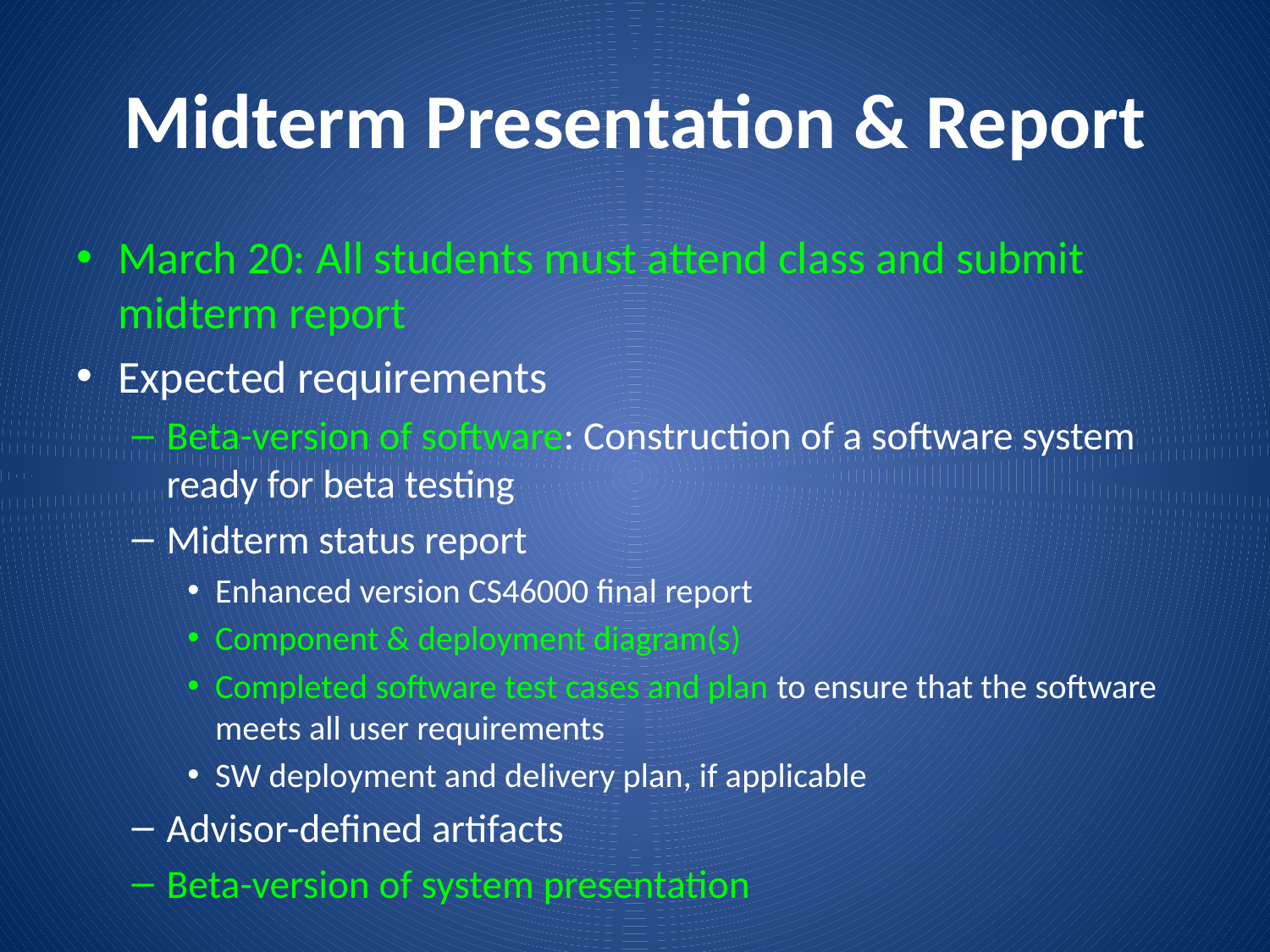

# Midterm Presentation & Report
March 20: All students must attend class and submit midterm report
Expected requirements
Beta-version of software: Construction of a software system ready for beta testing
Midterm status report
Enhanced version CS46000 final report
Component & deployment diagram(s)
Completed software test cases and plan to ensure that the software meets all user requirements
SW deployment and delivery plan, if applicable
Advisor-defined artifacts
Beta-version of system presentation